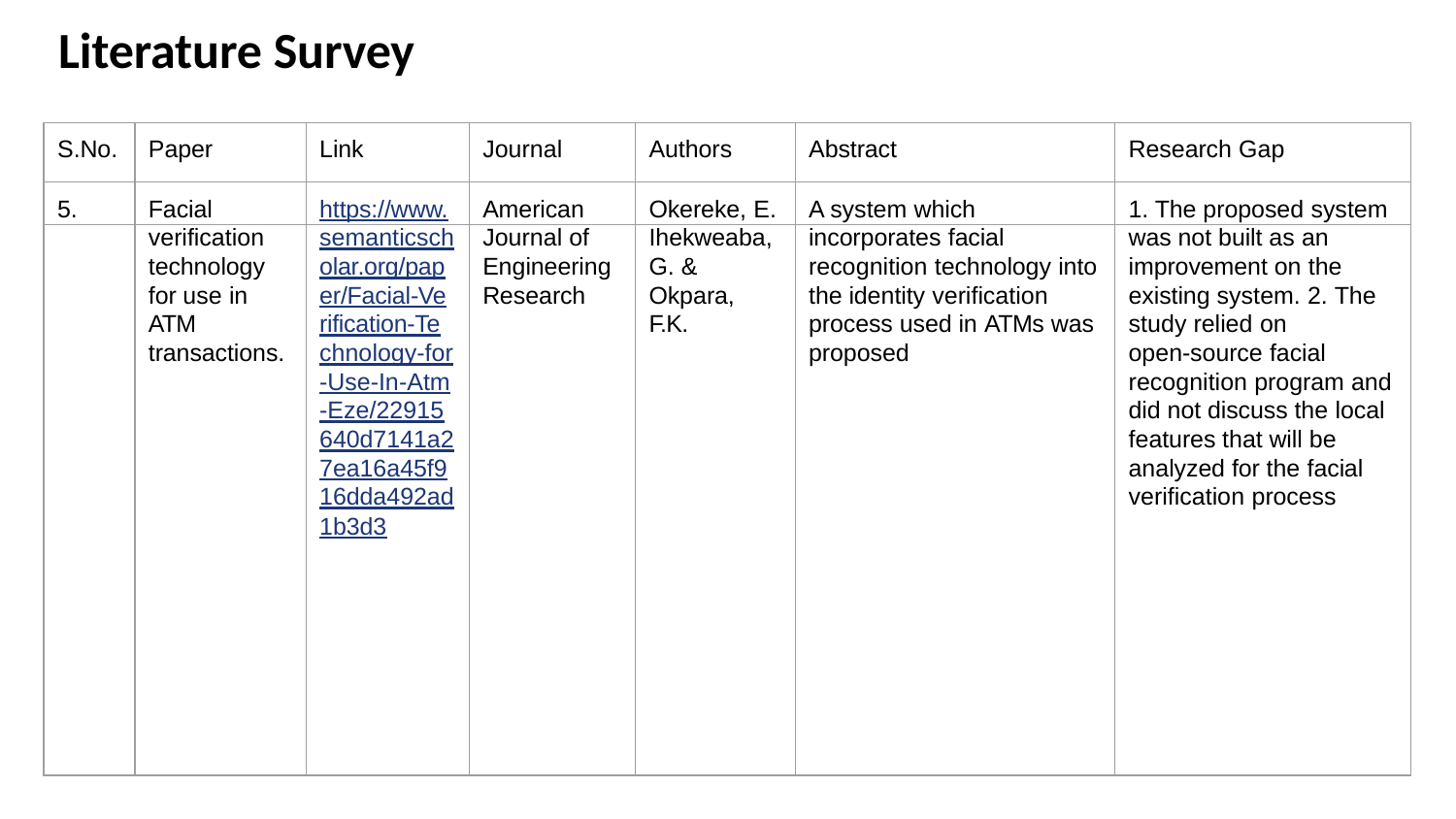

# Literature Survey
| S.No. | Paper | Link | Journal | Authors | Abstract | Research Gap |
| --- | --- | --- | --- | --- | --- | --- |
| 5. | Facial | https://www. | American | Okereke, E. | A system which | 1. The proposed system |
|  | verification | semanticsch | Journal of | Ihekweaba, | incorporates facial | was not built as an |
|  | technology | olar.org/pap | Engineering | G. & | recognition technology into | improvement on the |
|  | for use in | er/Facial-Ve | Research | Okpara, | the identity verification | existing system. 2. The |
|  | ATM | rification-Te |  | F.K. | process used in ATMs was | study relied on |
|  | transactions. | chnology-for |  |  | proposed | open-source facial |
|  |  | -Use-In-Atm |  |  |  | recognition program and |
|  |  | -Eze/22915 |  |  |  | did not discuss the local |
|  |  | 640d7141a2 |  |  |  | features that will be |
|  |  | 7ea16a45f9 |  |  |  | analyzed for the facial |
|  |  | 16dda492ad |  |  |  | verification process |
|  |  | 1b3d3 |  |  |  |  |